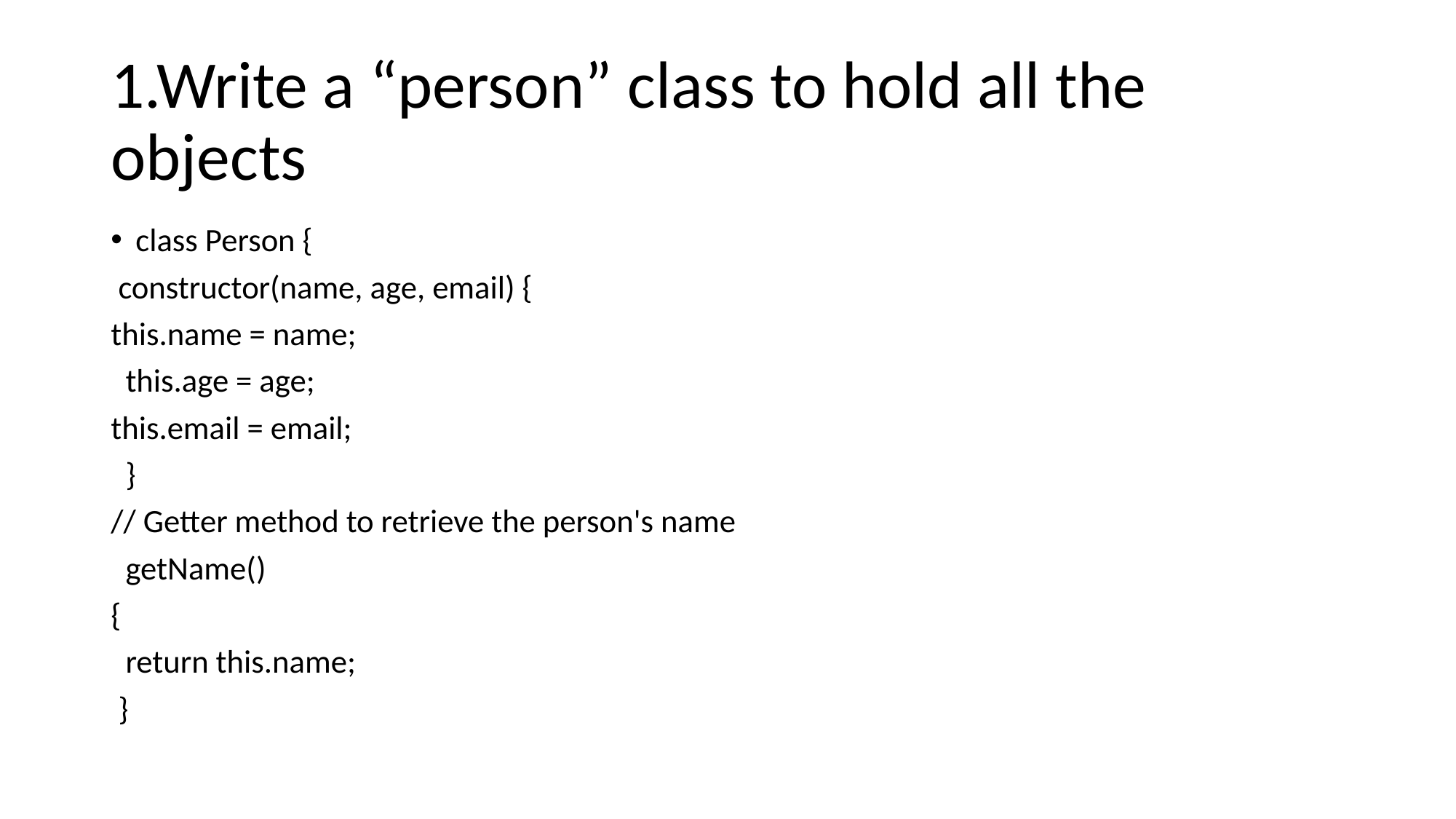

# 1.Write a “person” class to hold all the objects
class Person {
 constructor(name, age, email) {
this.name = name;
  this.age = age;
this.email = email;
  }
// Getter method to retrieve the person's name
  getName()
{
  return this.name;
 }